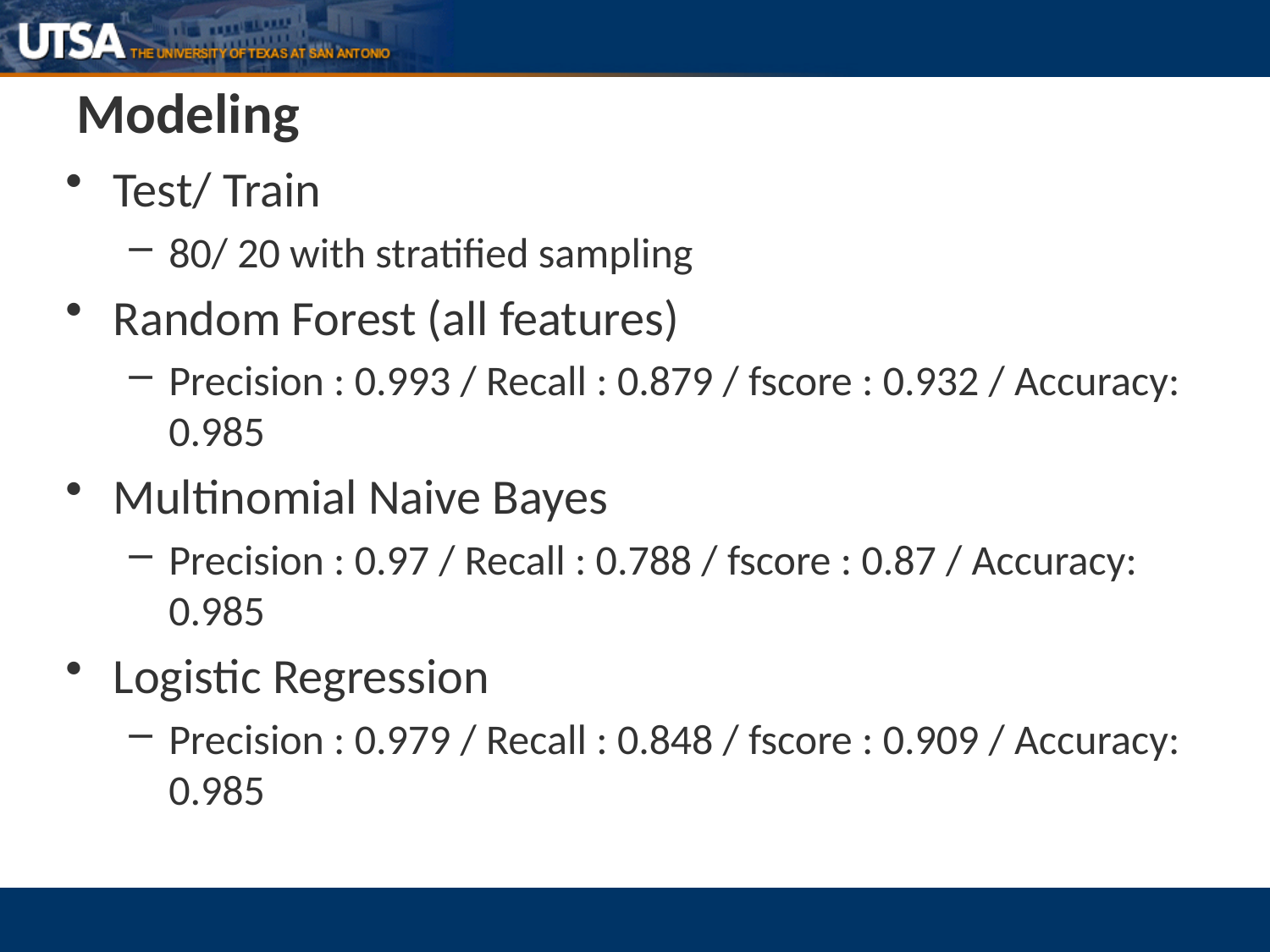

# Modeling
Test/ Train
80/ 20 with stratified sampling
Random Forest (all features)
Precision : 0.993 / Recall : 0.879 / fscore : 0.932 / Accuracy: 0.985
Multinomial Naive Bayes
Precision : 0.97 / Recall : 0.788 / fscore : 0.87 / Accuracy: 0.985
Logistic Regression
Precision : 0.979 / Recall : 0.848 / fscore : 0.909 / Accuracy: 0.985